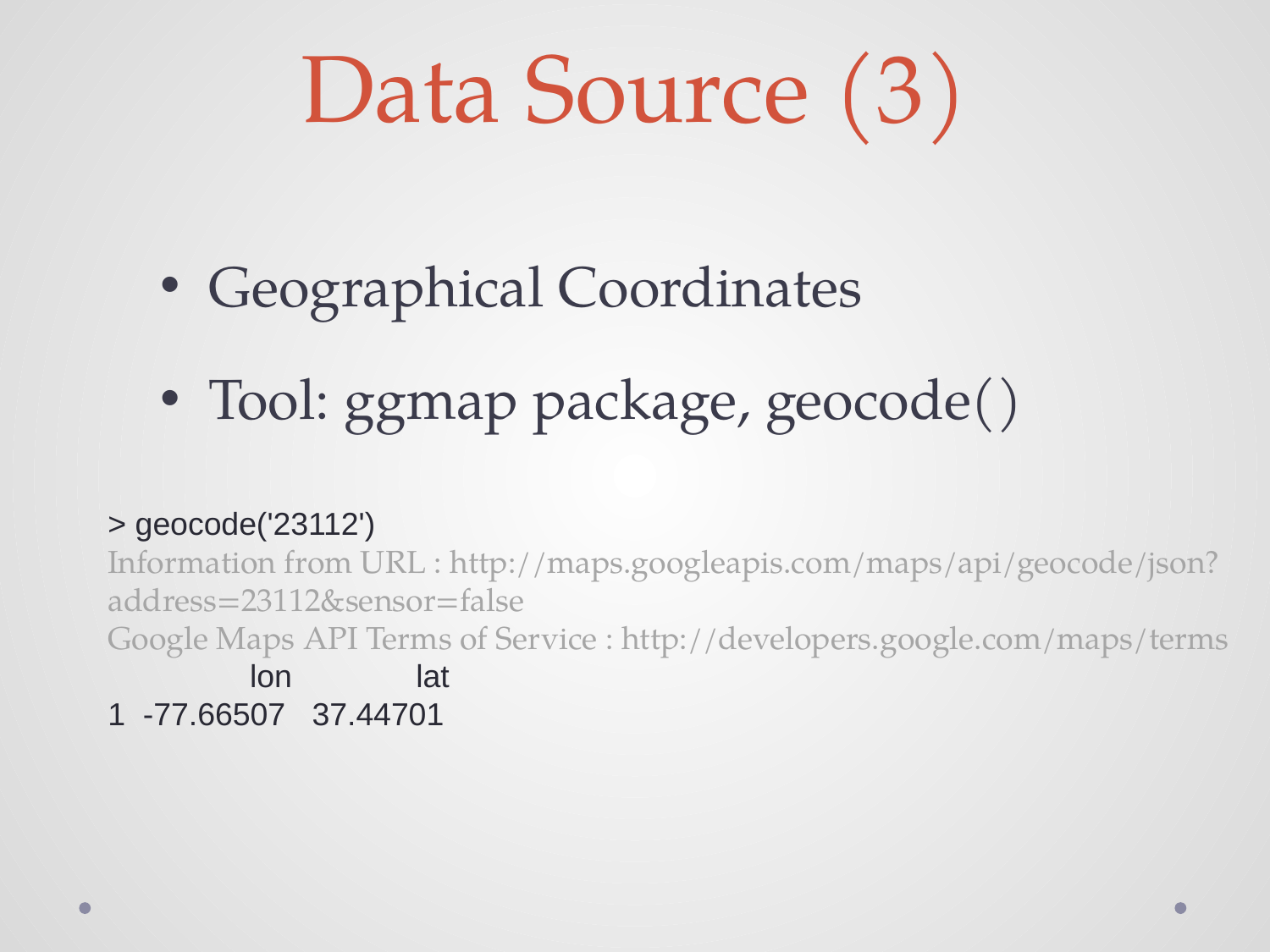

# Data Source (3)
Geographical Coordinates
Tool: ggmap package, geocode()
> geocode('23112')
Information from URL : http://maps.googleapis.com/maps/api/geocode/json?address=23112&sensor=false
Google Maps API Terms of Service : http://developers.google.com/maps/terms
                lon              lat
1  -77.66507   37.44701